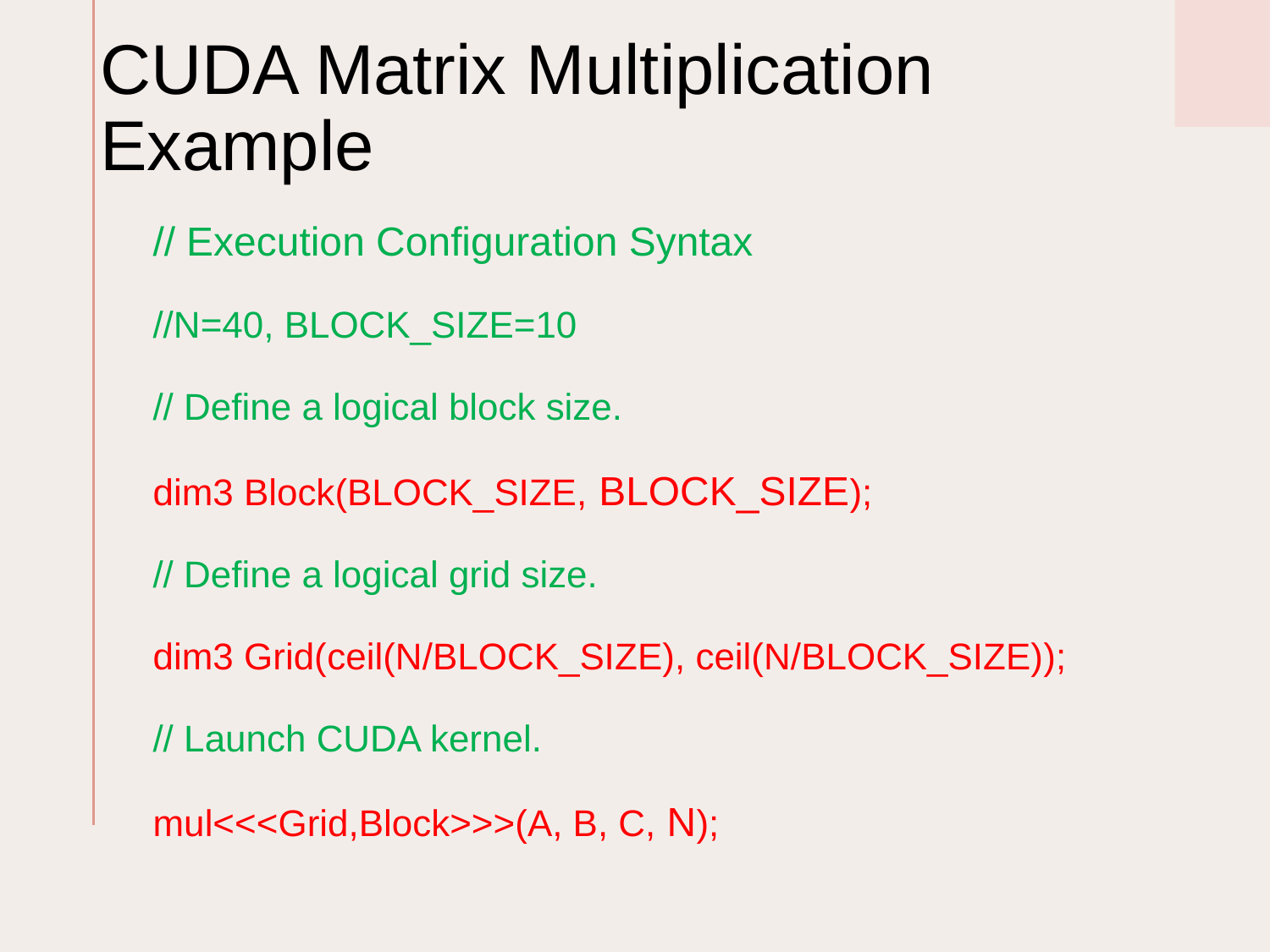

CUDA Matrix Multiplication Example
// Execution Configuration Syntax
//N=40, BLOCK_SIZE=10
// Define a logical block size.
dim3 Block(BLOCK_SIZE, BLOCK_SIZE);
// Define a logical grid size.
dim3 Grid(ceil(N/BLOCK_SIZE), ceil(N/BLOCK_SIZE));
// Launch CUDA kernel.
mul<<<Grid,Block>>>(A, B, C, N);